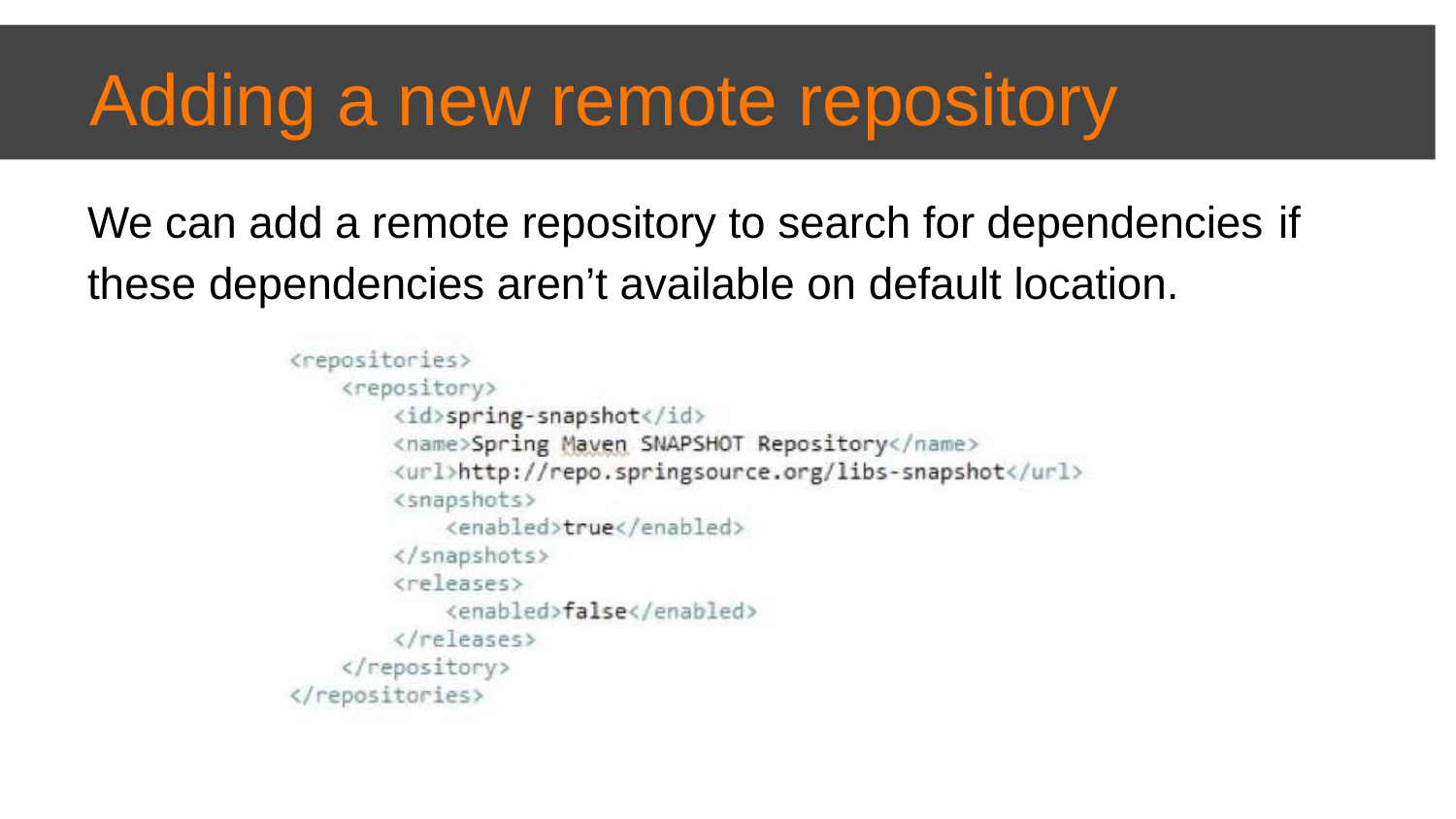

# Adding a new remote repository
We can add a remote repository to search for dependencies if
these dependencies aren’t available on default location.